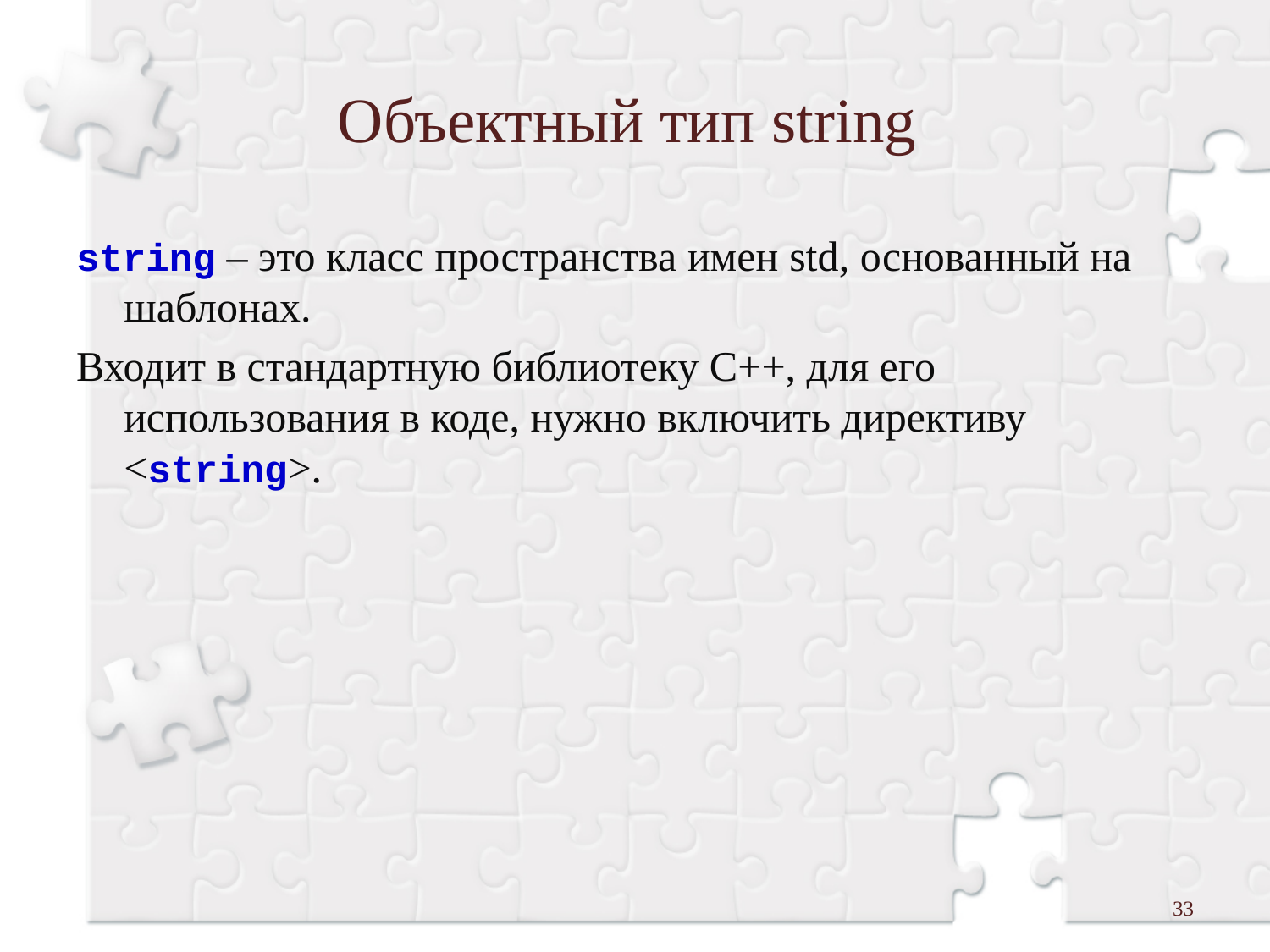

# Объектный тип string
string – это класс пространства имен std, основанный на шаблонах.
Входит в стандартную библиотеку C++, для его  использования в коде, нужно включить директиву <string>.

33